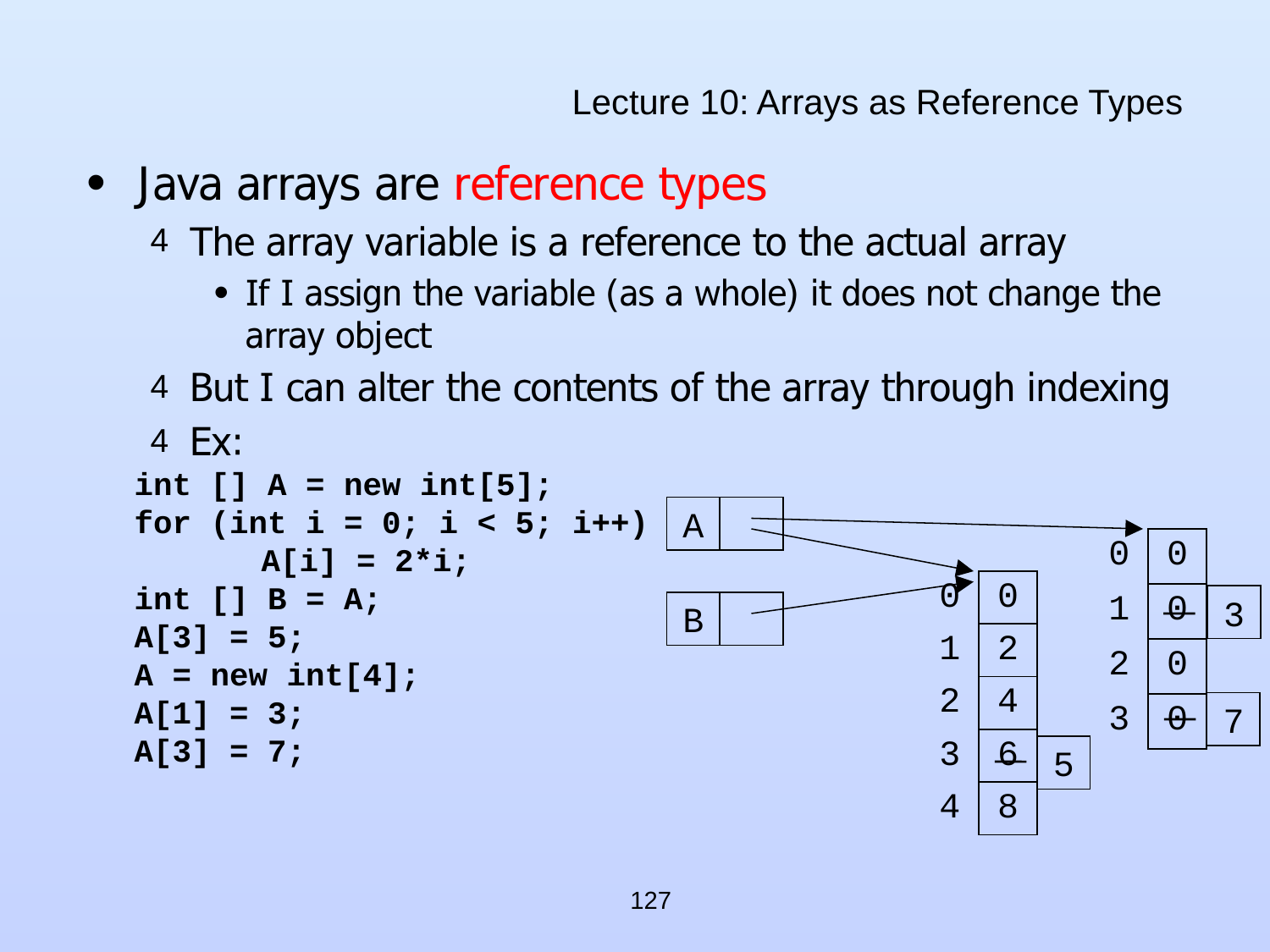

# Lecture 10: Arrays as Reference Types
Java arrays are reference types
The array variable is a reference to the actual array
If I assign the variable (as a whole) it does not change the array object
But I can alter the contents of the array through indexing
Ex:
	int [] A = new int[5];
	for (int i = 0; i < 5; i++)
		A[i] = 2*i;
	int [] B = A;
	A[3] = 5;
	A = new int[4];
	A[1] = 3;
	A[3] = 7;
A

| 0 | 0 |
| --- | --- |
| 1 | 0 |
| 2 | 0 |
| 3 | 0 |
| 0 | 0 |
| --- | --- |
| 1 | 2 |
| 2 | 4 |
| 3 | 6 |
| 4 | 8 |

3
B

7

5

127